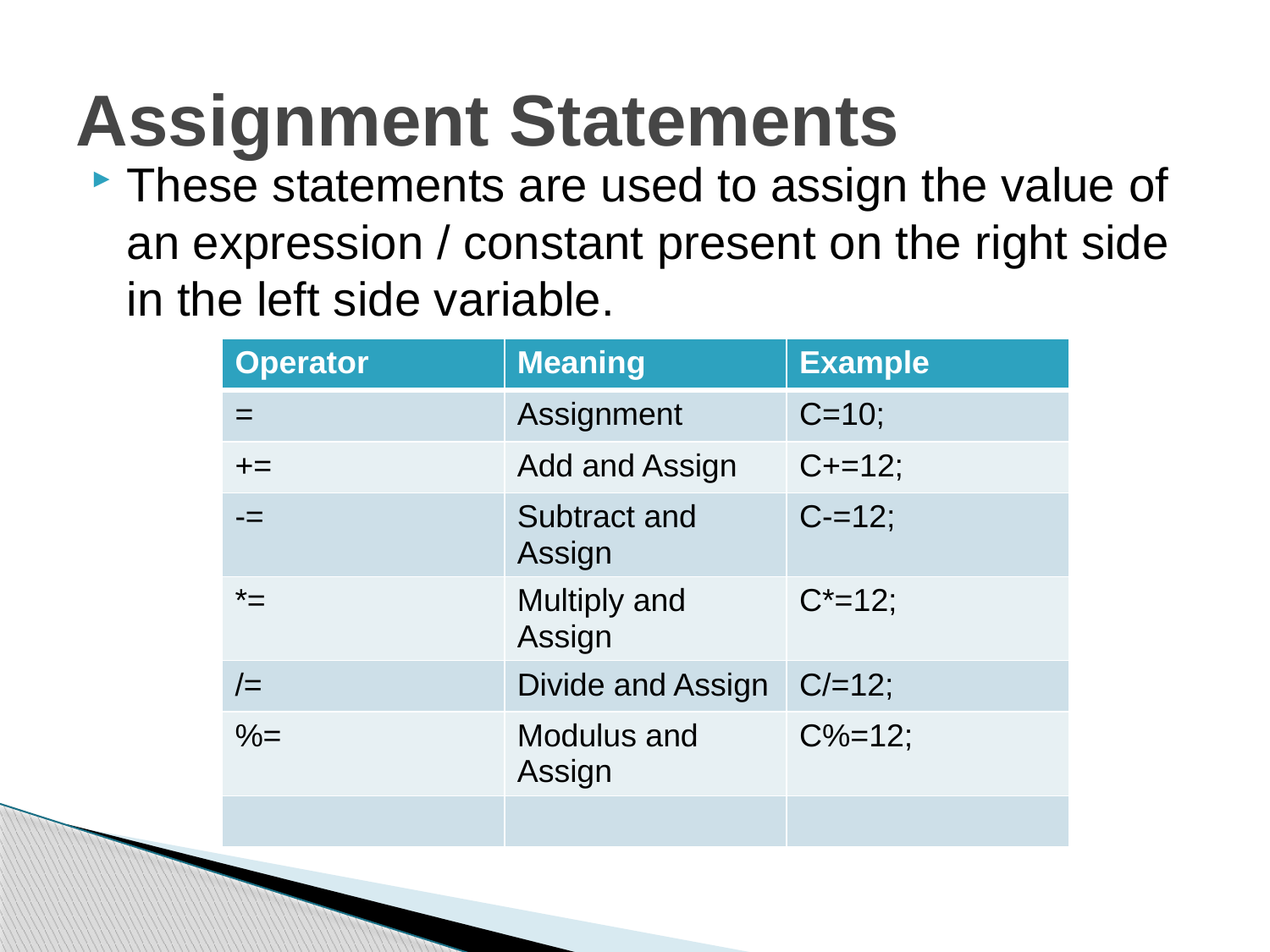

# Assignment Statements
These statements are used to assign the value of an expression / constant present on the right side in the left side variable.

| Operator | Meaning | Example |
| --- | --- | --- |
| = | Assignment | C=10; |
| += | Add and Assign | C+=12; |
| -= | Subtract and Assign | C-=12; |
| \*= | Multiply and Assign | C\*=12; |
| /= | Divide and Assign | C/=12; |
| %= | Modulus and Assign | C%=12; |
|  |  |  |